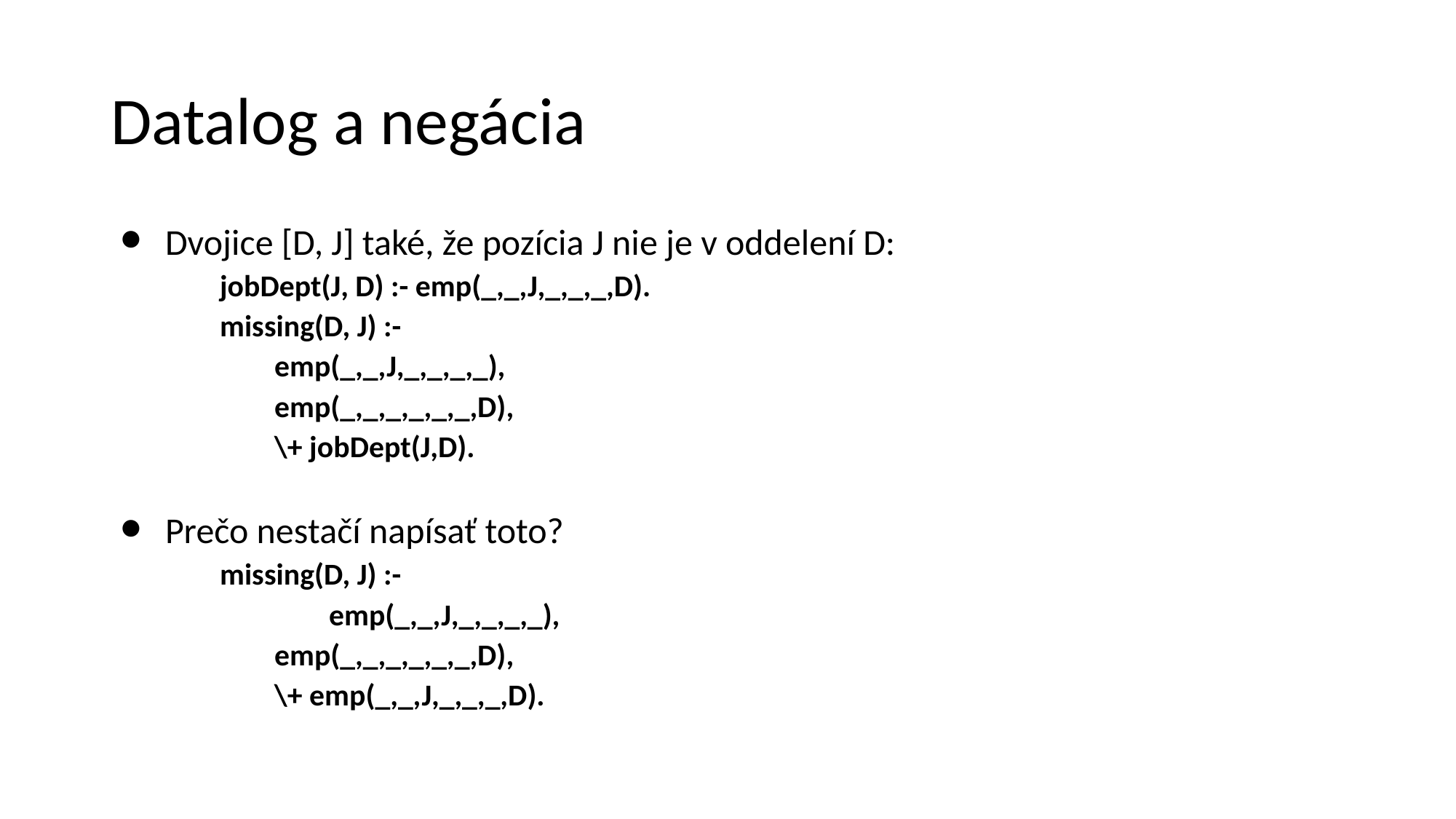

Datalog a negácia
Dvojice [D, J] také, že pozícia J nie je v oddelení D:
jobDept(J, D) :- emp(_,_,J,_,_,_,D).
missing(D, J) :-
emp(_,_,J,_,_,_,_),
emp(_,_,_,_,_,_,D),
\+ jobDept(J,D).

Prečo nestačí napísať toto?
missing(D, J) :-
    	emp(_,_,J,_,_,_,_),
emp(_,_,_,_,_,_,D),
\+ emp(_,_,J,_,_,_,D).